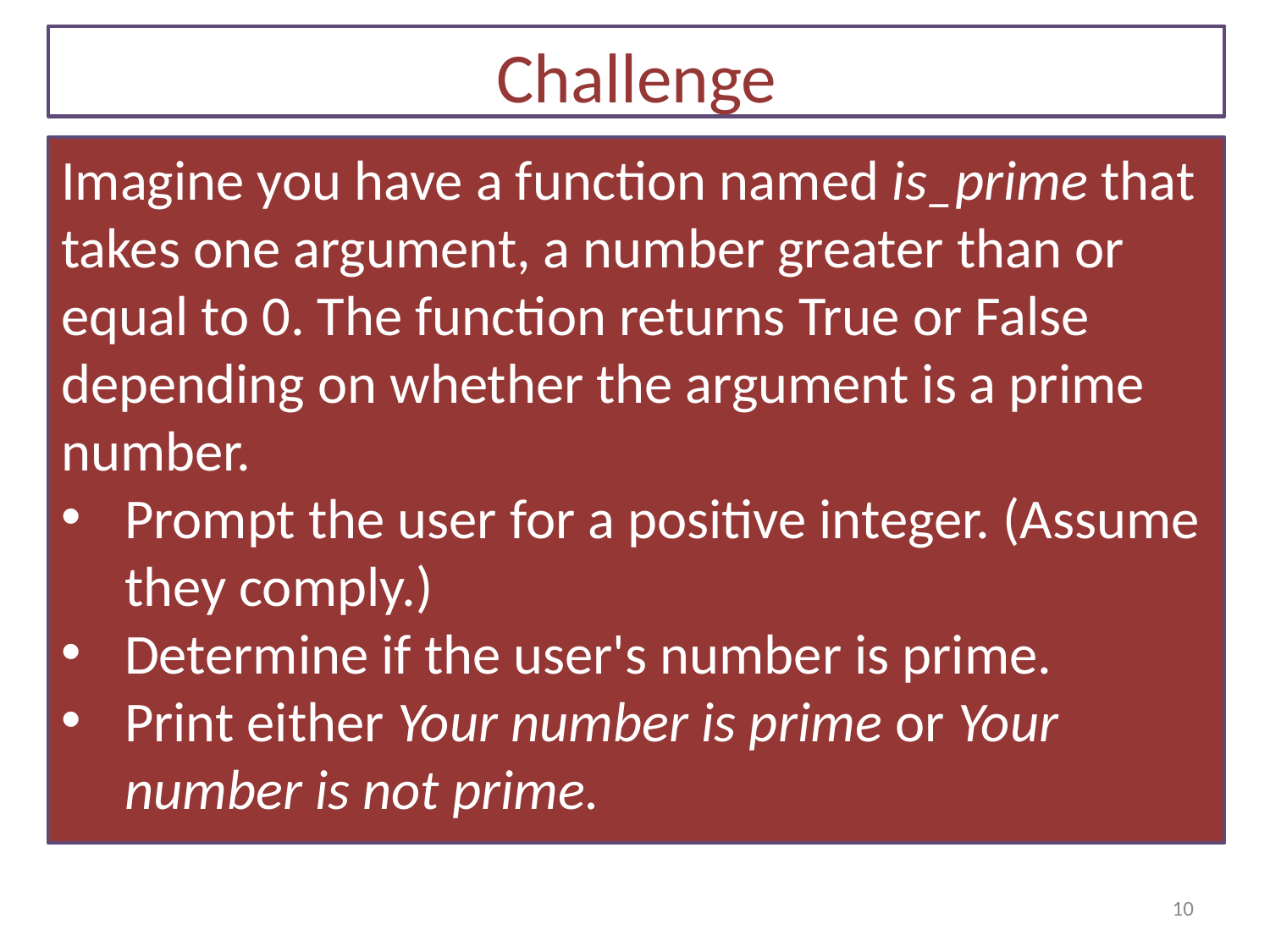

Challenge
Imagine you have a function named is_prime that takes one argument, a number greater than or equal to 0. The function returns True or False depending on whether the argument is a prime number.
Prompt the user for a positive integer. (Assume they comply.)
Determine if the user's number is prime.
Print either Your number is prime or Your  number is not prime.
10